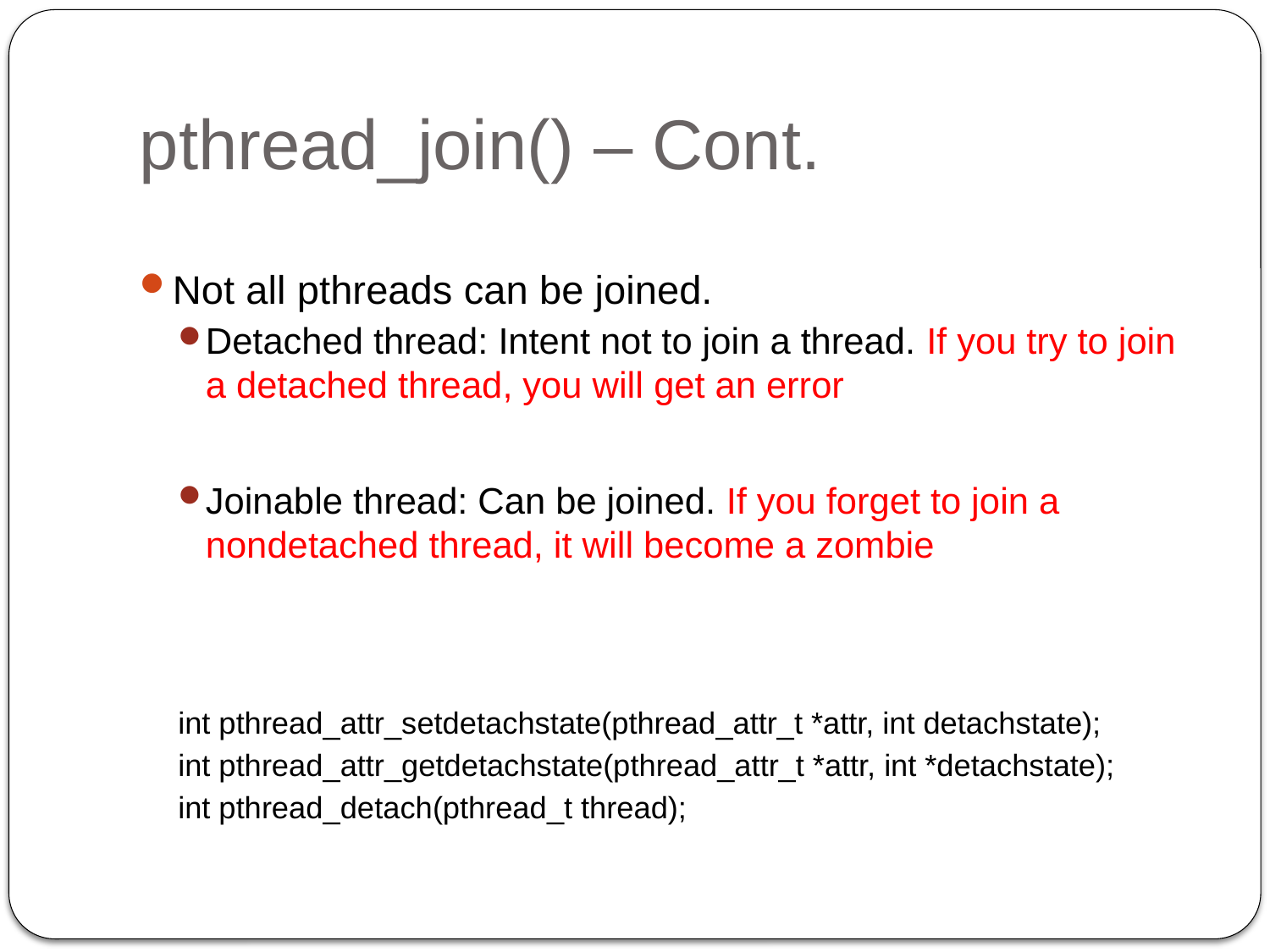

# pthread_join() – Cont.

Not all pthreads can be joined.
Detached thread: Intent not to join a thread. If you try to join a detached thread, you will get an error

Joinable thread: Can be joined. If you forget to join a nondetached thread, it will become a zombie

int pthread_attr_setdetachstate(pthread_attr_t *attr, int detachstate);
int pthread_attr_getdetachstate(pthread_attr_t *attr, int *detachstate);
int pthread_detach(pthread_t thread);